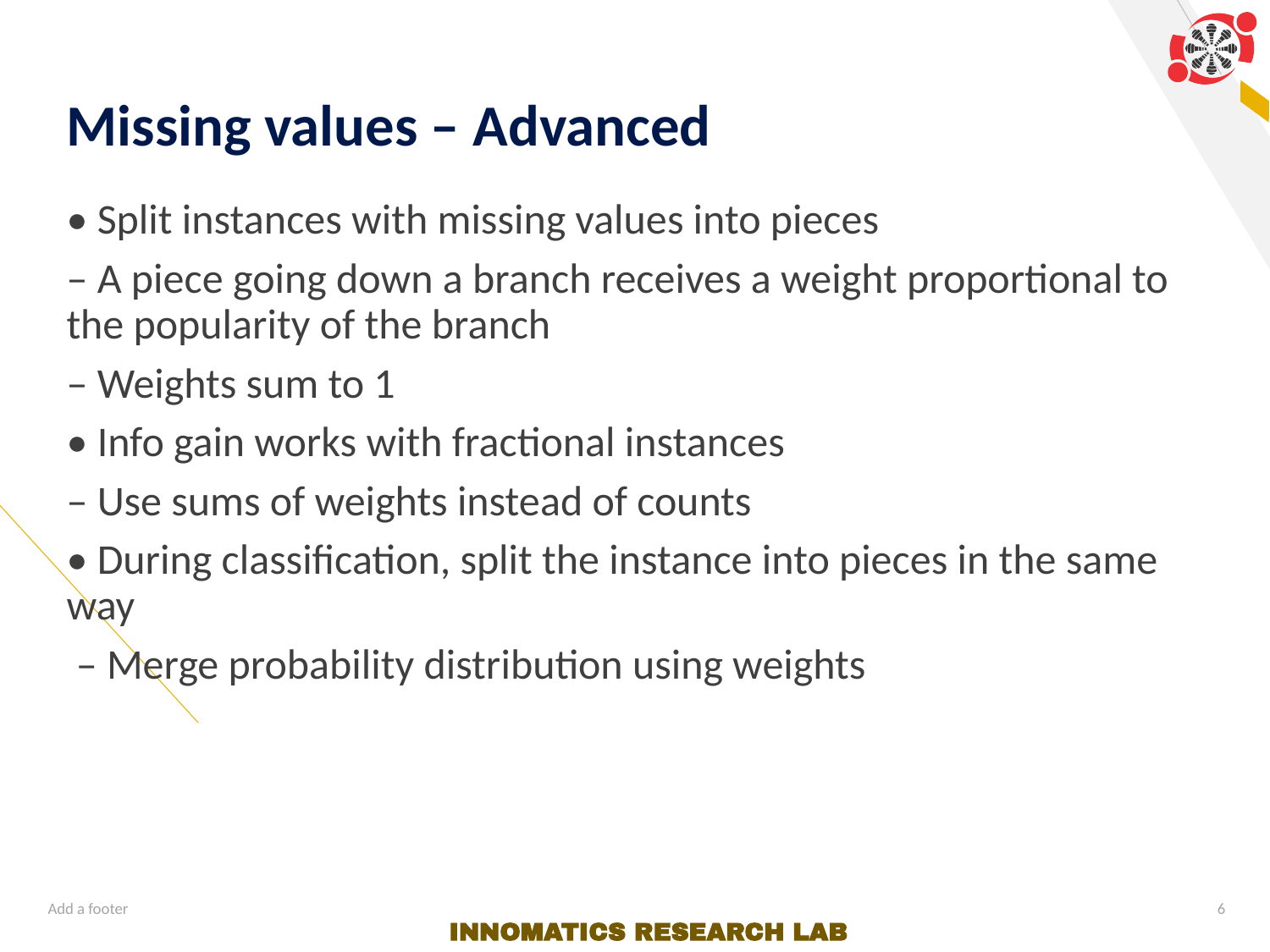

# Missing values – Advanced
• Split instances with missing values into pieces
– A piece going down a branch receives a weight proportional to the popularity of the branch
– Weights sum to 1
• Info gain works with fractional instances
– Use sums of weights instead of counts
• During classification, split the instance into pieces in the same way
 – Merge probability distribution using weights
Add a footer
6